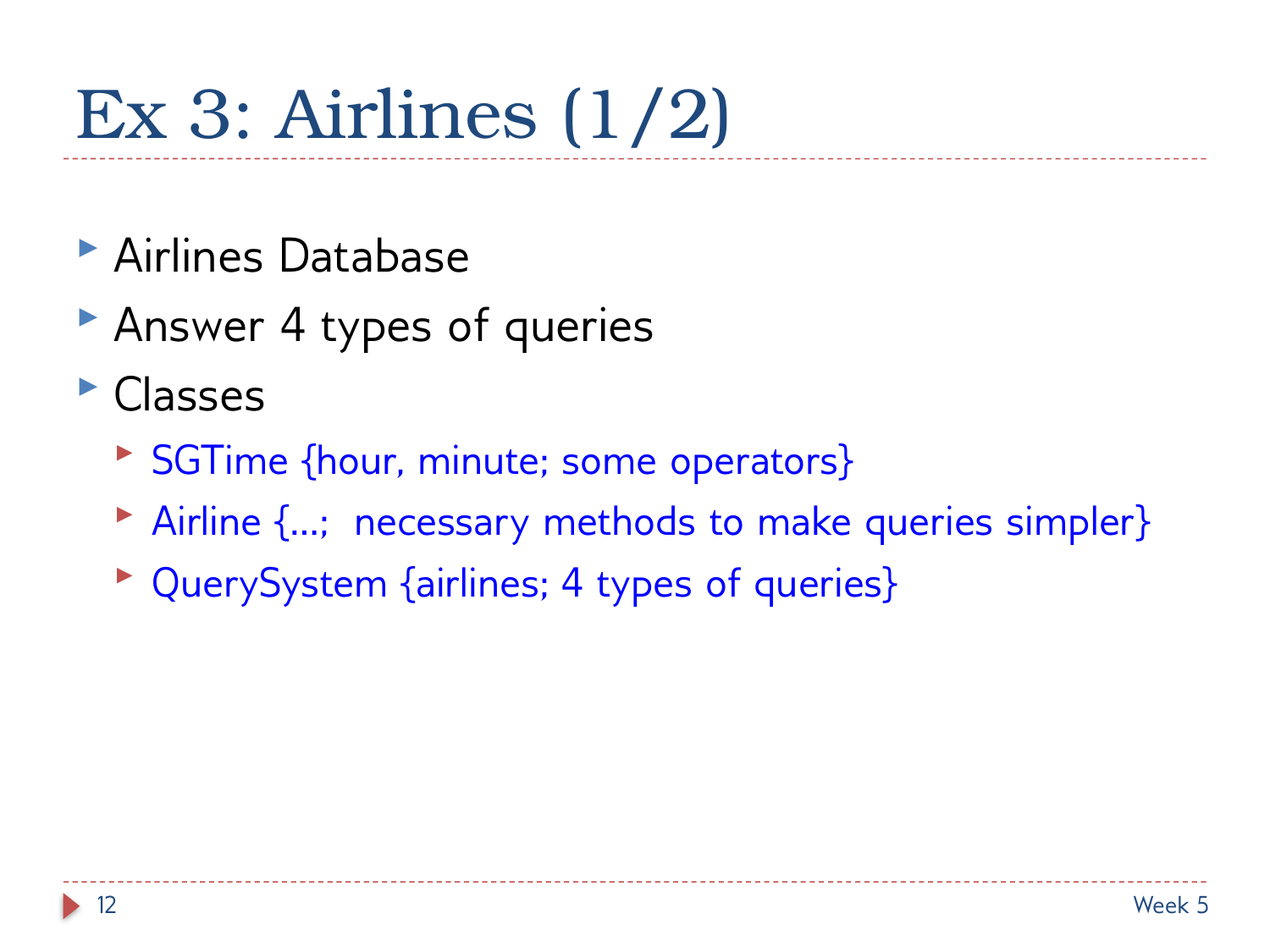

# Ex 3: Airlines (1/2)
Airlines Database
Answer 4 types of queries
Classes
SGTime {hour, minute; some operators}
Airline {…;  necessary methods to make queries simpler}
QuerySystem {airlines; 4 types of queries}
12
Week 5